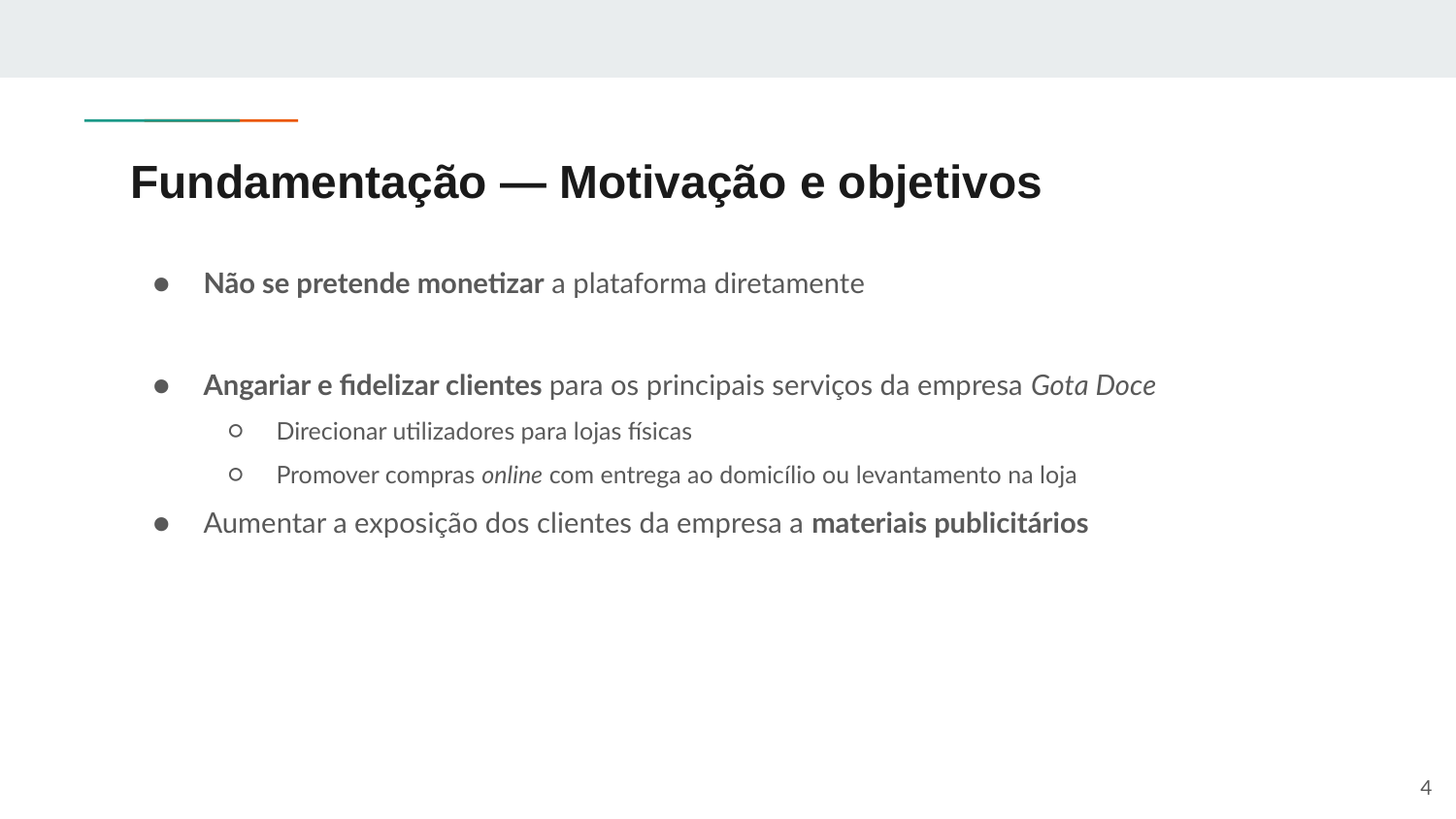

# Fundamentação — Motivação e objetivos
Não se pretende monetizar a plataforma diretamente

Angariar e fidelizar clientes para os principais serviços da empresa Gota Doce
Direcionar utilizadores para lojas físicas
Promover compras online com entrega ao domicílio ou levantamento na loja
Aumentar a exposição dos clientes da empresa a materiais publicitários
4